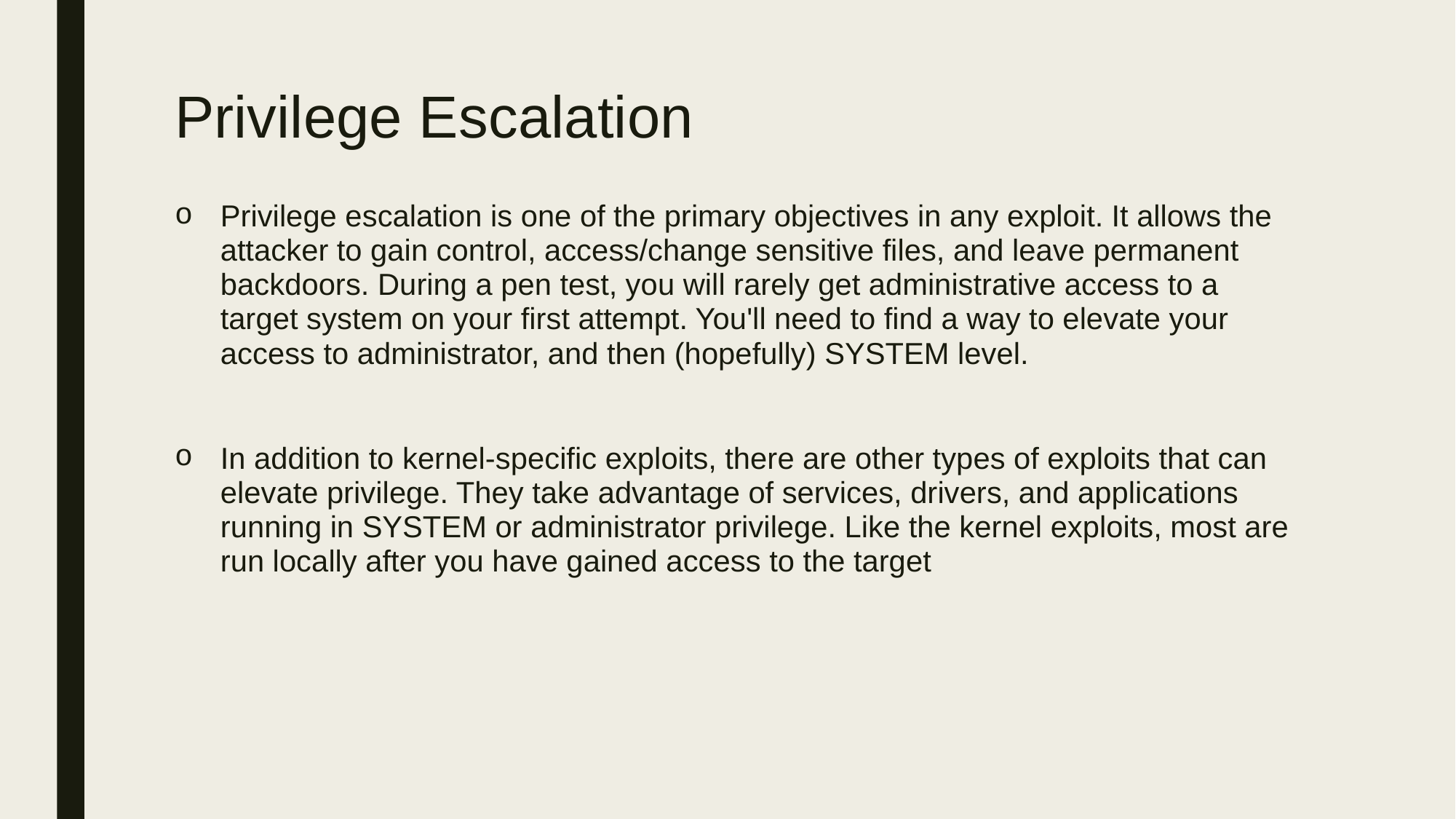

# Privilege Escalation
Privilege escalation is one of the primary objectives in any exploit. It allows the attacker to gain control, access/change sensitive files, and leave permanent backdoors. During a pen test, you will rarely get administrative access to a target system on your first attempt. You'll need to find a way to elevate your access to administrator, and then (hopefully) SYSTEM level.

In addition to kernel-specific exploits, there are other types of exploits that can elevate privilege. They take advantage of services, drivers, and applications running in SYSTEM or administrator privilege. Like the kernel exploits, most are run locally after you have gained access to the target